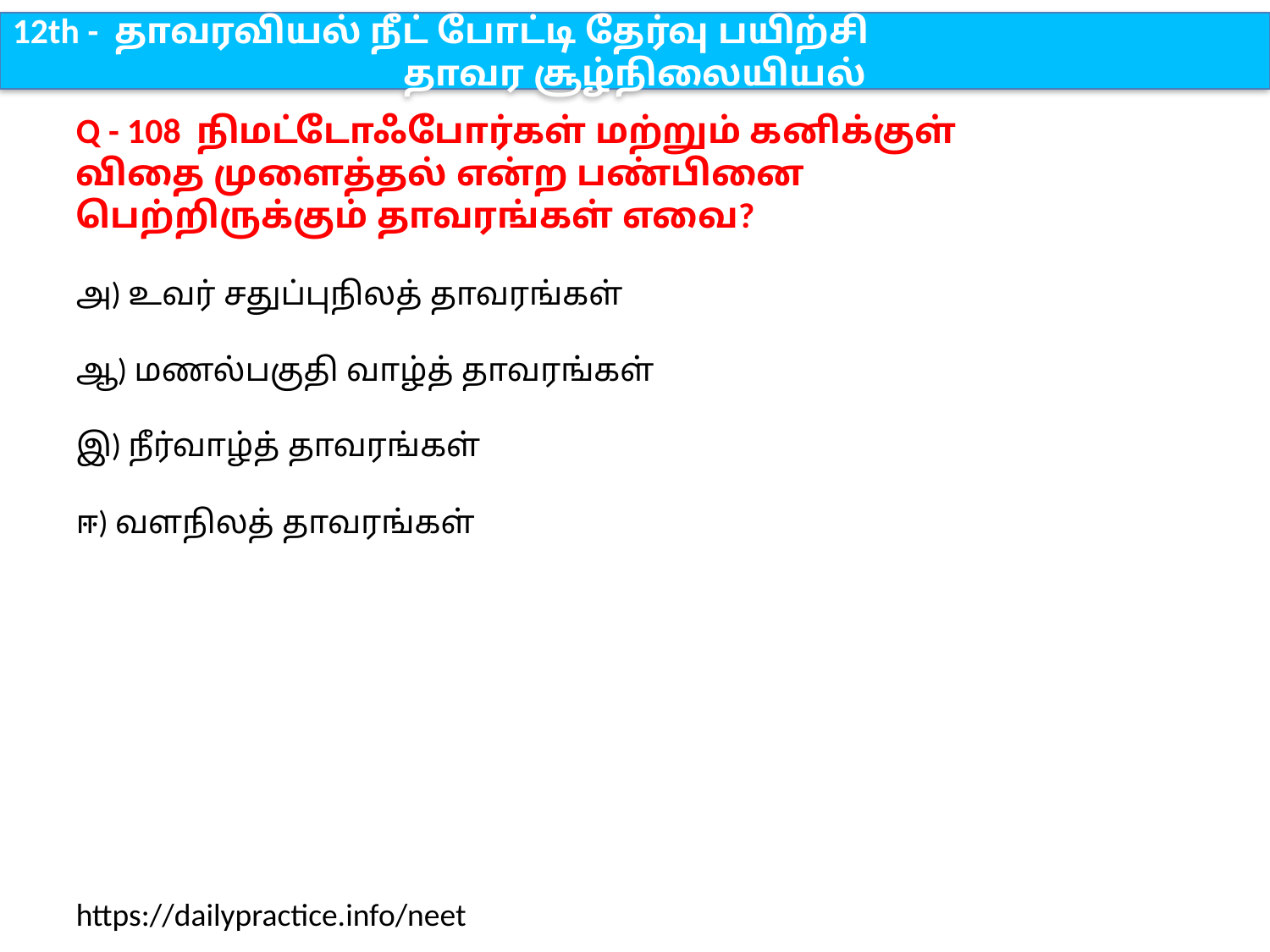

12th -  தாவரவியல் நீட் போட்டி தேர்வு பயிற்சி
தாவர சூழ்நிலையியல்

Q - 108  நிமட்டோஃபோர்கள் மற்றும் கனிக்குள் விதை முளைத்தல் என்ற பண்பினை பெற்றிருக்கும் தாவரங்கள் எவை?

அ) உவர் சதுப்புநிலத் தாவரங்கள்

ஆ) மணல்பகுதி வாழ்த் தாவரங்கள்

இ) நீர்வாழ்த் தாவரங்கள்

ஈ) வளநிலத் தாவரங்கள்
https://dailypractice.info/neet